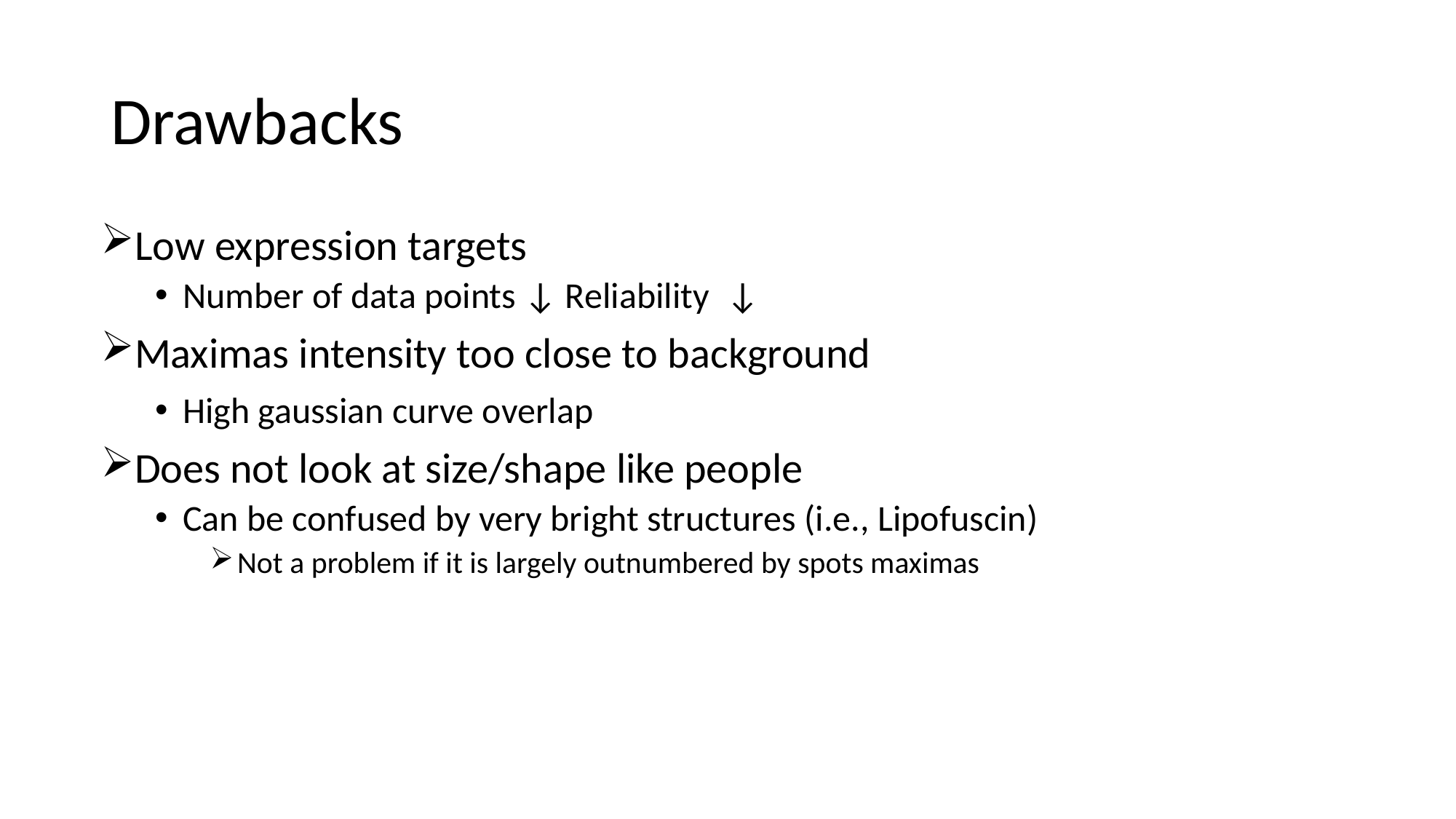

# Drawbacks
Low expression targets
Number of data points ↓ Reliability  ↓
Maximas intensity too close to background
High gaussian curve overlap
Does not look at size/shape like people
Can be confused by very bright structures (i.e., Lipofuscin)
Not a problem if it is largely outnumbered by spots maximas